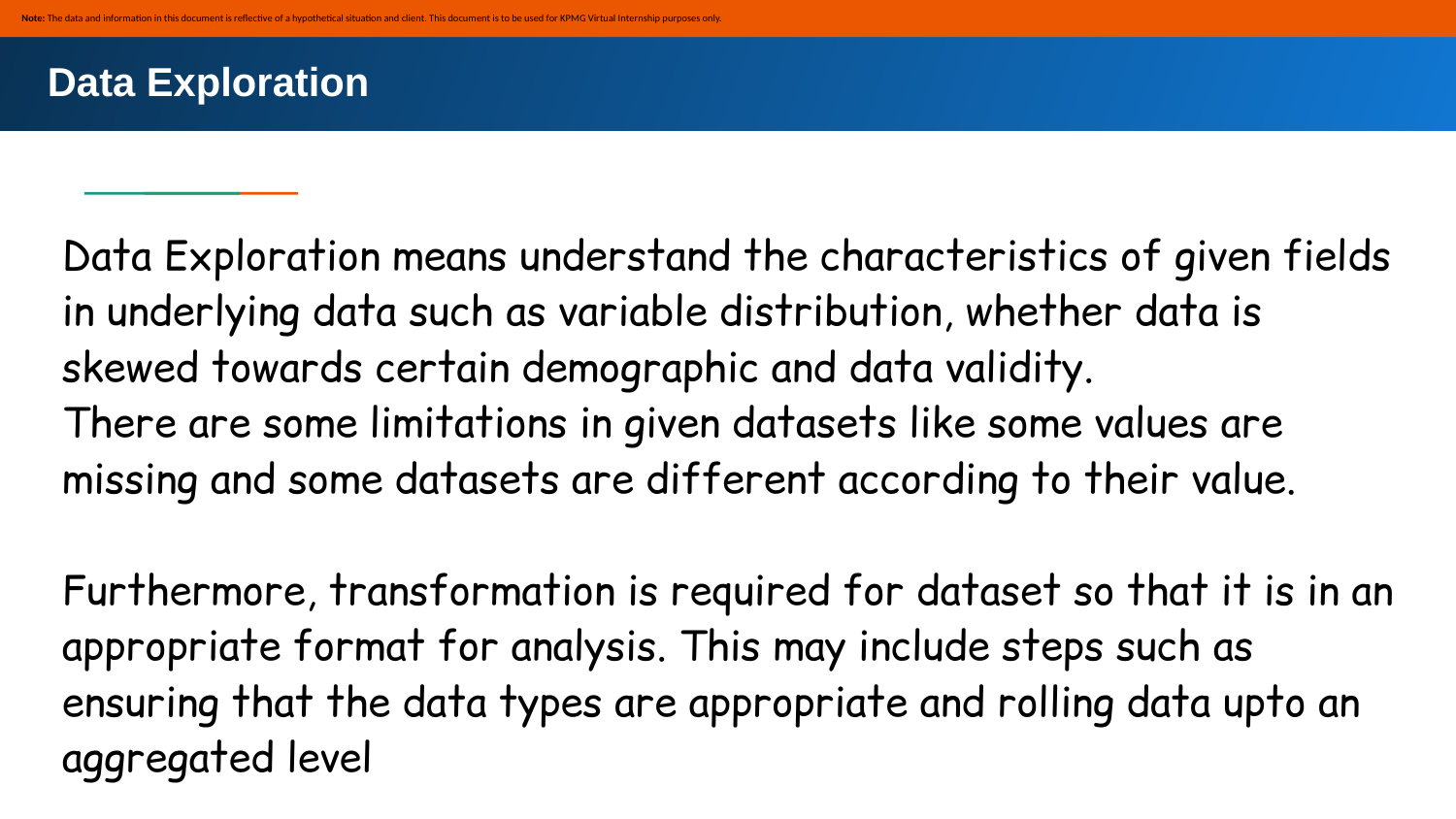

Note: The data and information in this document is reflective of a hypothetical situation and client. This document is to be used for KPMG Virtual Internship purposes only.
Data Exploration
Data Exploration means understand the characteristics of given fields in underlying data such as variable distribution, whether data is skewed towards certain demographic and data validity.
There are some limitations in given datasets like some values are missing and some datasets are different according to their value.

Furthermore, transformation is required for dataset so that it is in an appropriate format for analysis. This may include steps such as ensuring that the data types are appropriate and rolling data upto an aggregated level